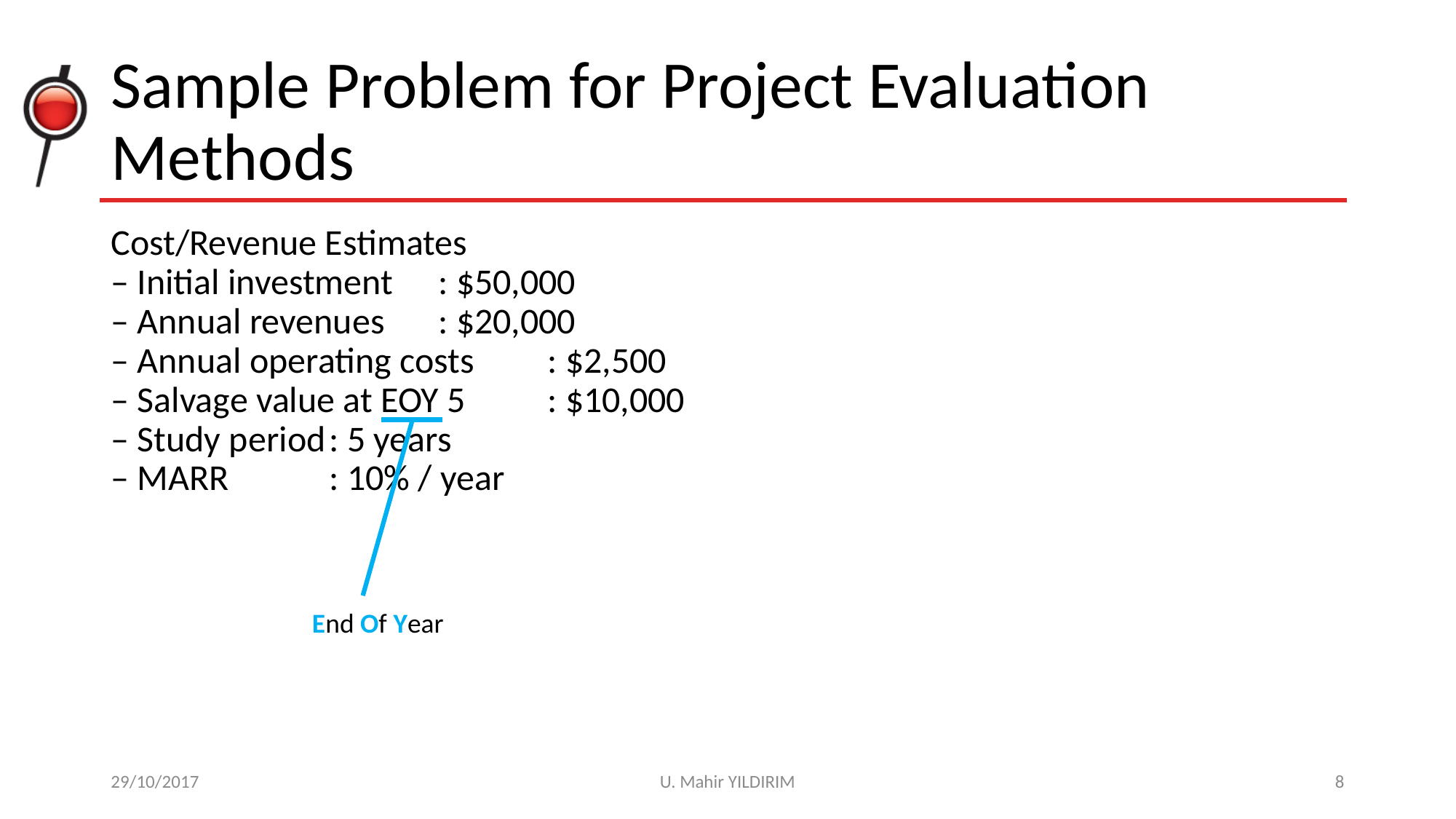

# Sample Problem for Project Evaluation Methods
Cost/Revenue Estimates
– Initial investment 	: $50,000
– Annual revenues	: $20,000
– Annual operating costs	: $2,500
– Salvage value at EOY 5	: $10,000
– Study period	: 5 years
– MARR	: 10% / year
End Of Year
29/10/2017
U. Mahir YILDIRIM
8